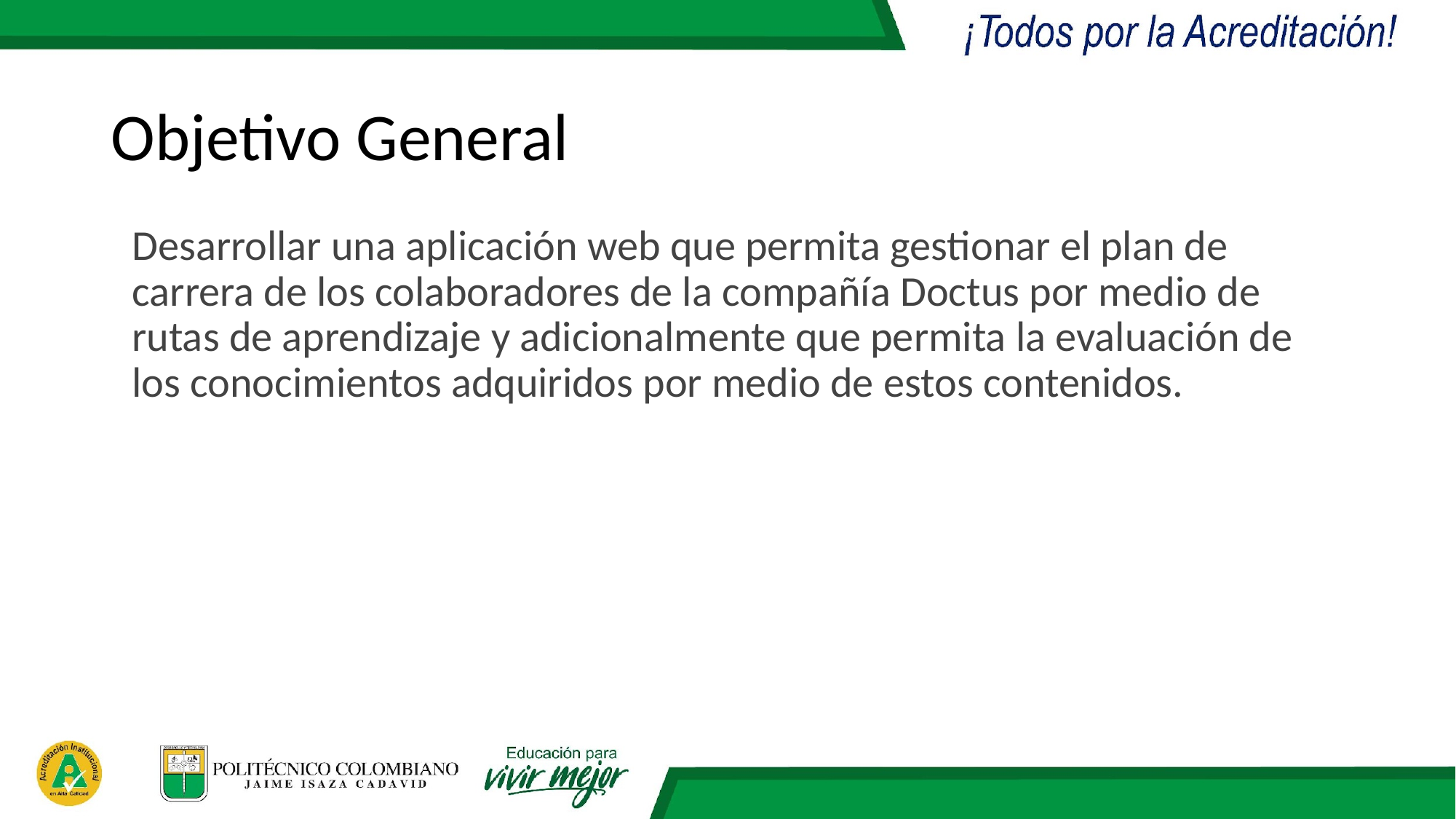

# Objetivo General
Desarrollar una aplicación web que permita gestionar el plan de carrera de los colaboradores de la compañía Doctus por medio de rutas de aprendizaje y adicionalmente que permita la evaluación de los conocimientos adquiridos por medio de estos contenidos.